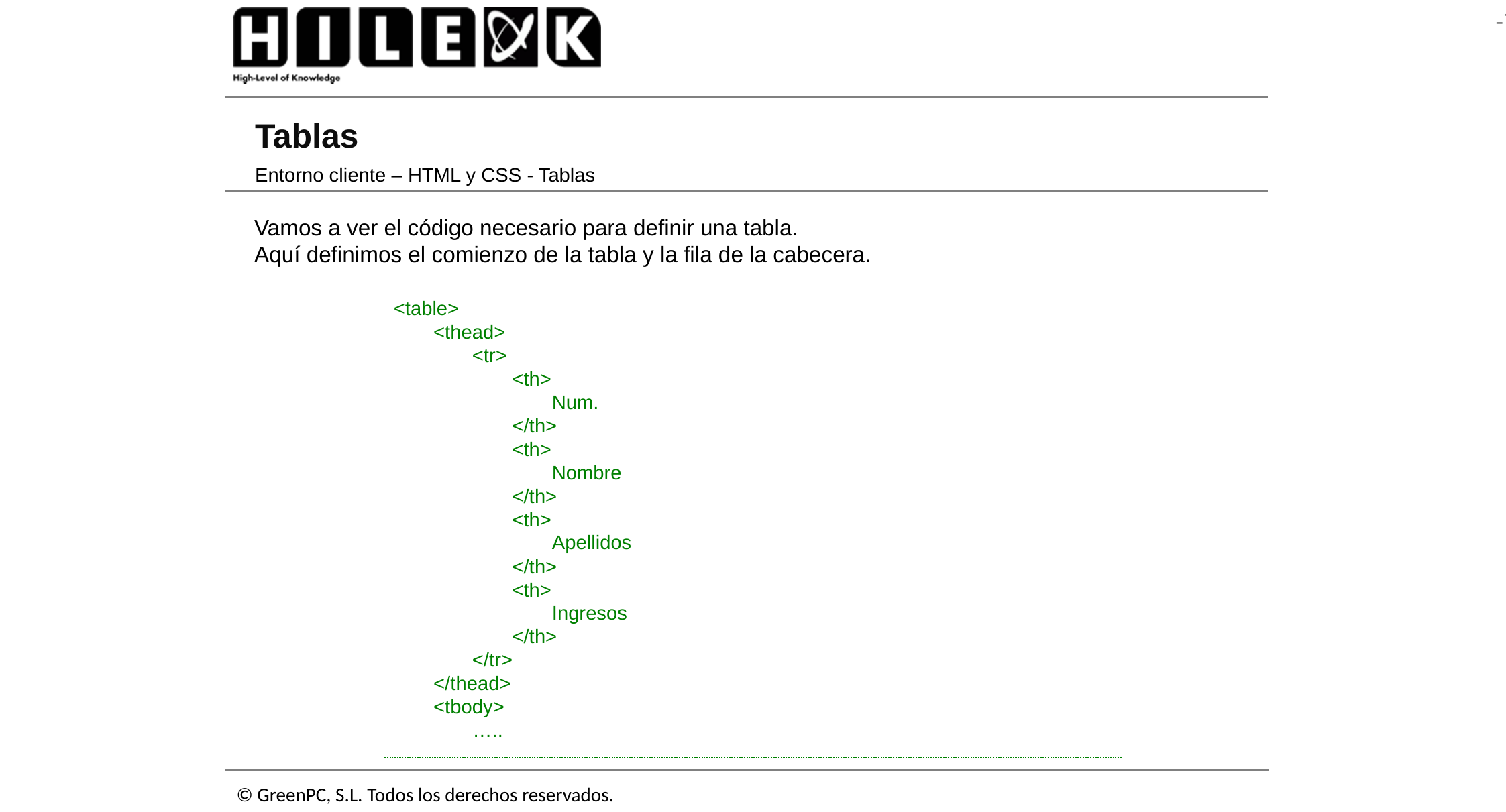

# Tablas
Entorno cliente – HTML y CSS - Tablas
Vamos a ver el código necesario para definir una tabla.
Aquí definimos el comienzo de la tabla y la fila de la cabecera.
<table>
	<thead>
		<tr>
			<th>
				Num.
			</th>
			<th>
				Nombre
			</th>
			<th>
				Apellidos
			</th>
			<th>
				Ingresos
			</th>
       		</tr>
	</thead>
	<tbody>
		…..